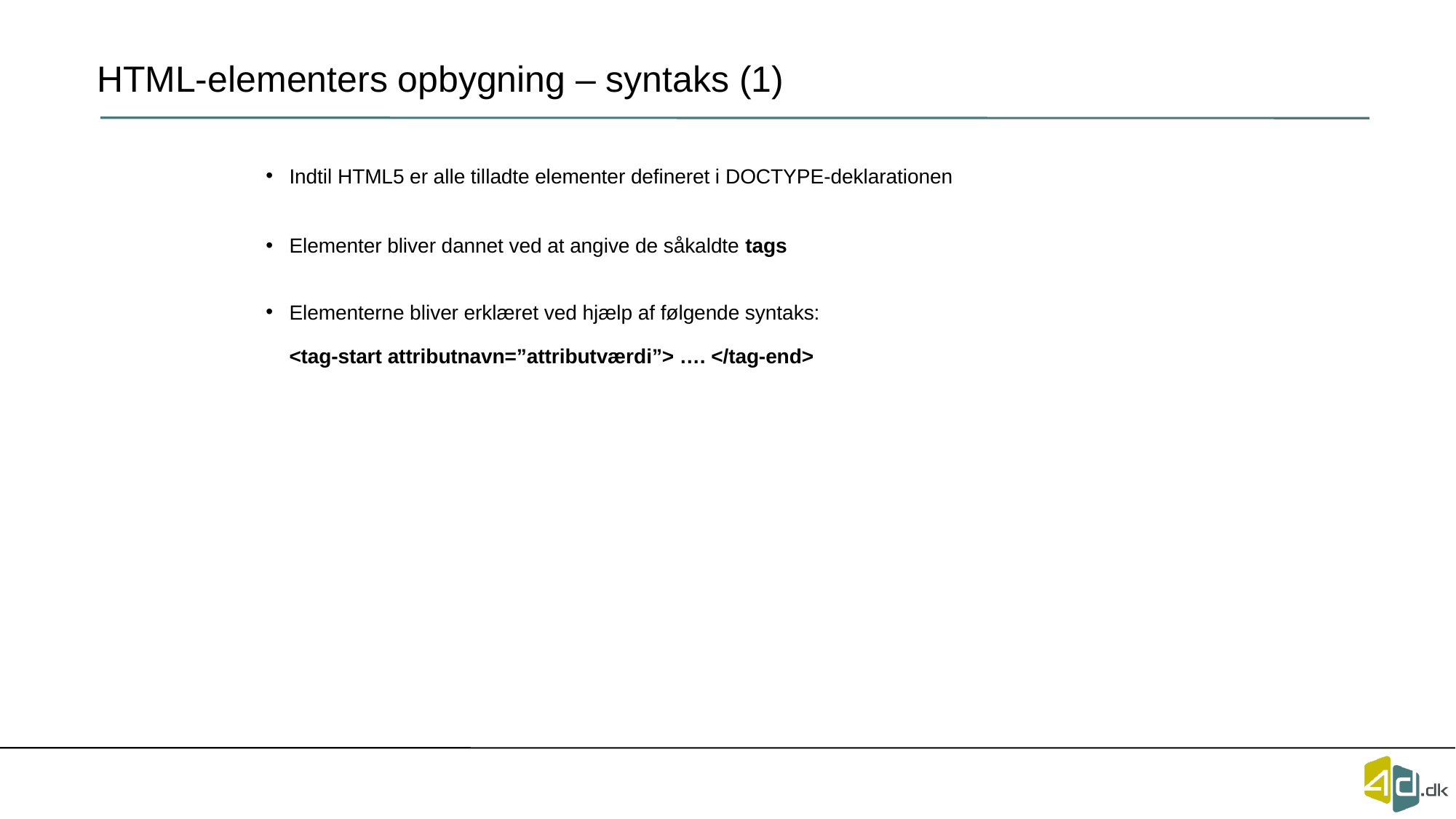

# HTML-elementers opbygning – syntaks (1)
Indtil HTML5 er alle tilladte elementer defineret i DOCTYPE-deklarationen
Elementer bliver dannet ved at angive de såkaldte tags
Elementerne bliver erklæret ved hjælp af følgende syntaks:
<tag-start attributnavn=”attributværdi”> …. </tag-end>